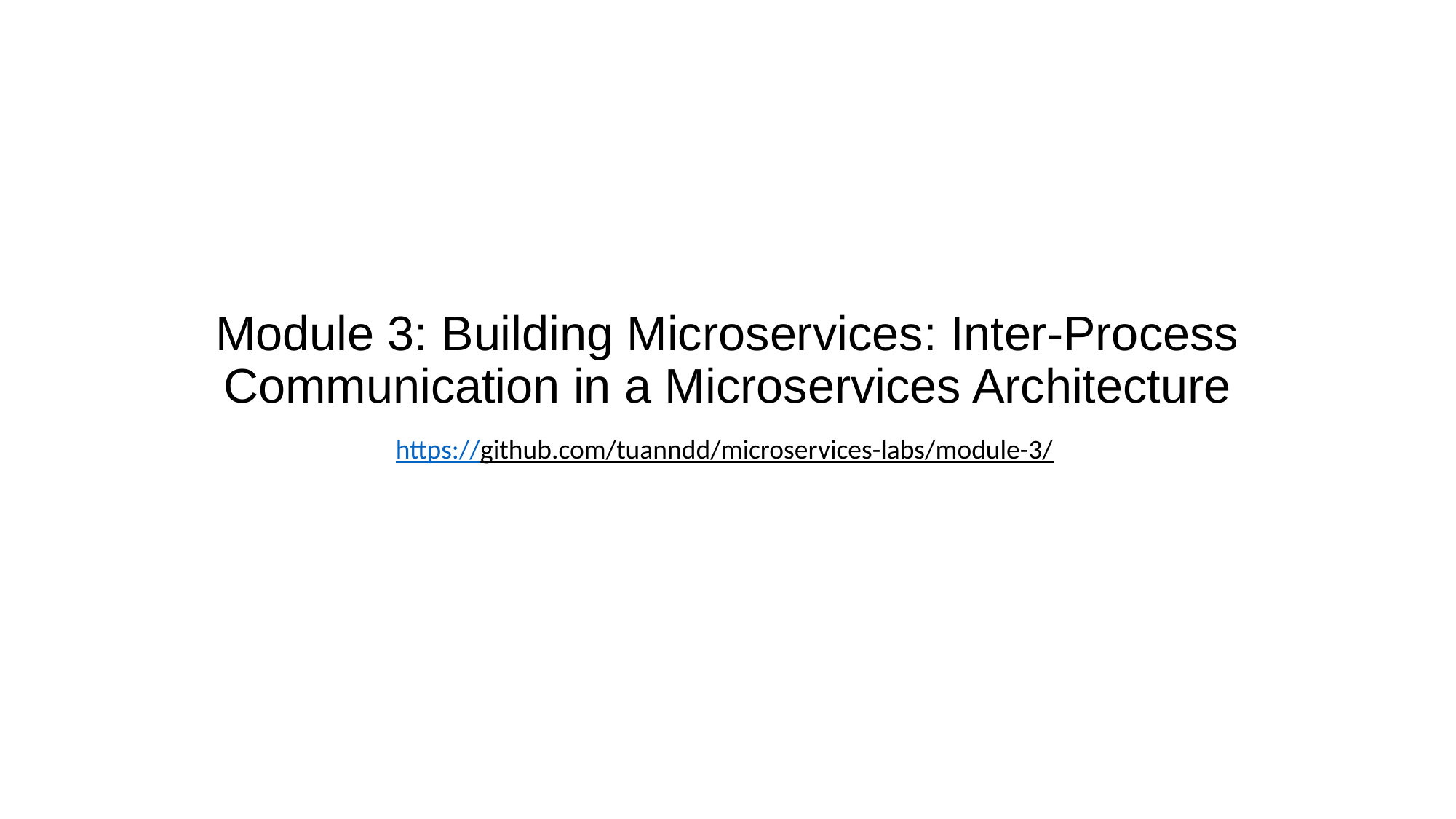

# Module 3: Building Microservices: Inter-Process Communication in a Microservices Architecture
https://github.com/tuanndd/microservices-labs/module-3/